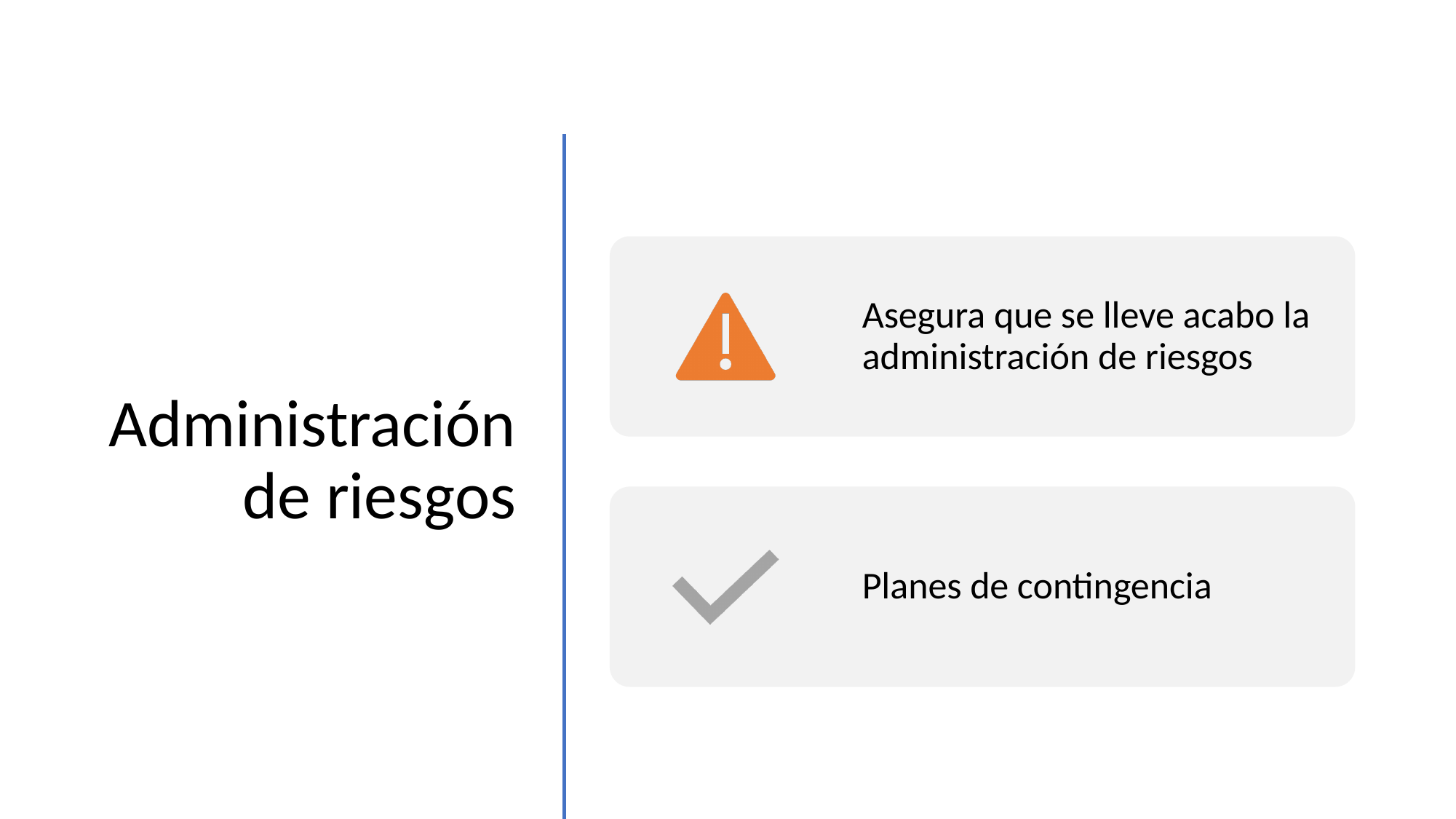

# Administración de riesgos
Asegura que se lleve acabo la administración de riesgos
Planes de contingencia